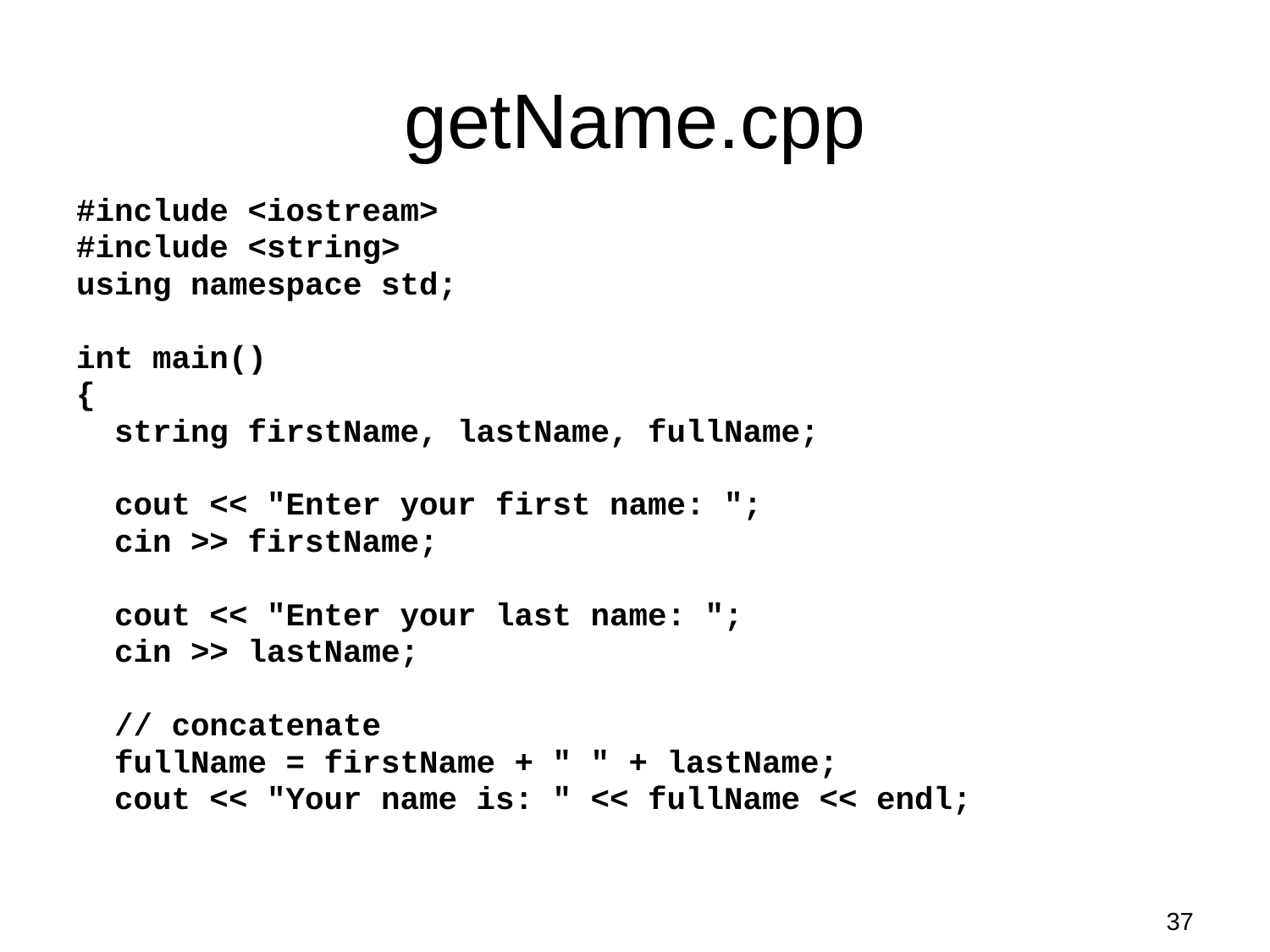

# getName.cpp
#include <iostream>
#include <string>
using namespace std;

int main()
{
  string firstName, lastName, fullName;

  cout << "Enter your first name: ";
  cin >> firstName;

  cout << "Enter your last name: ";
  cin >> lastName;

  // concatenate
  fullName = firstName + " " + lastName;
  cout << "Your name is: " << fullName << endl;
37